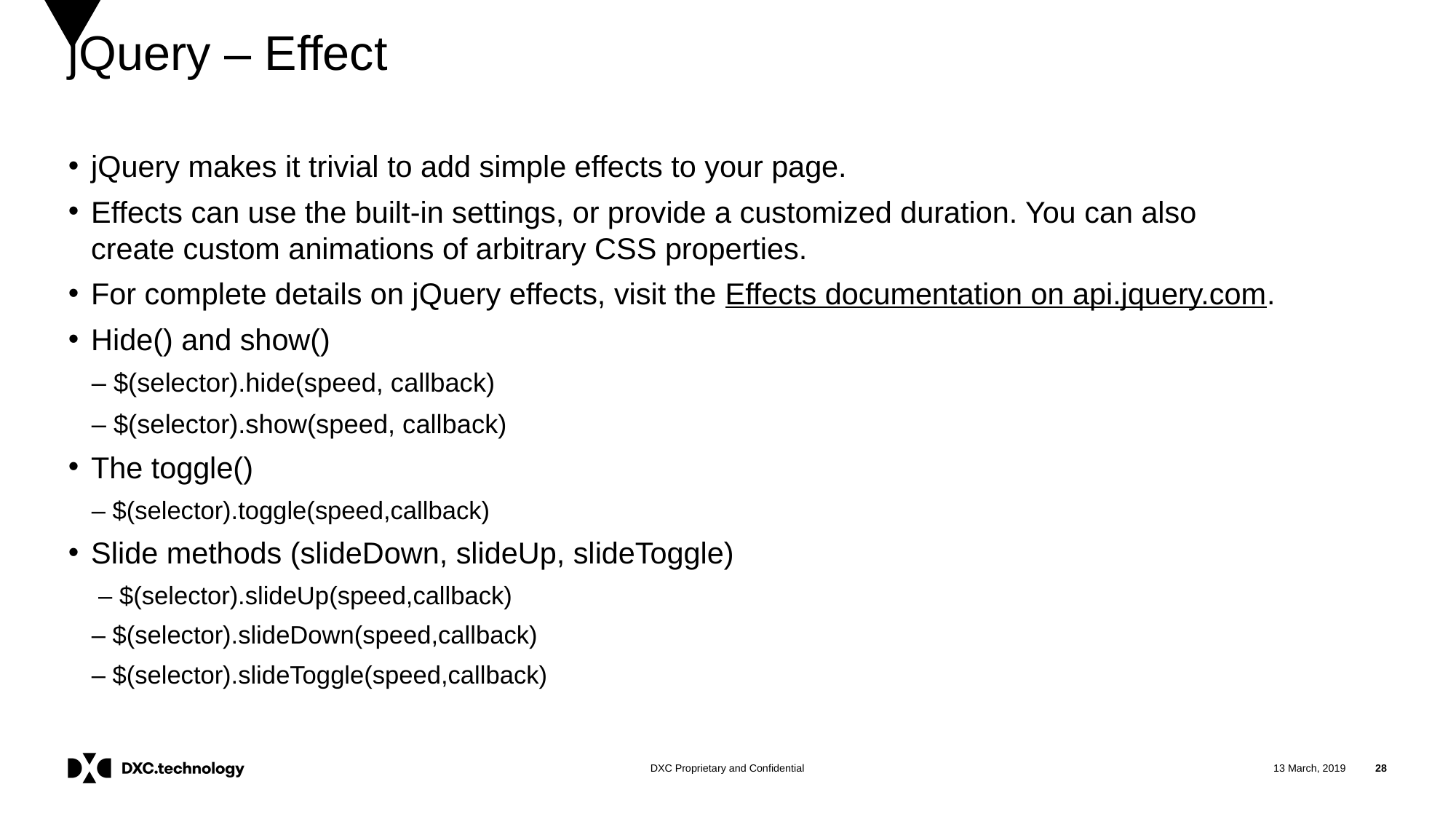

# jQuery – Effect
jQuery makes it trivial to add simple effects to your page.
Effects can use the built-in settings, or provide a customized duration. You can also create custom animations of arbitrary CSS properties.
For complete details on jQuery effects, visit the Effects documentation on api.jquery.com.
Hide() and show()
– $(selector).hide(speed, callback)
– $(selector).show(speed, callback)
The toggle()
– $(selector).toggle(speed,callback)
Slide methods (slideDown, slideUp, slideToggle)
 – $(selector).slideUp(speed,callback)
– $(selector).slideDown(speed,callback)
– $(selector).slideToggle(speed,callback)